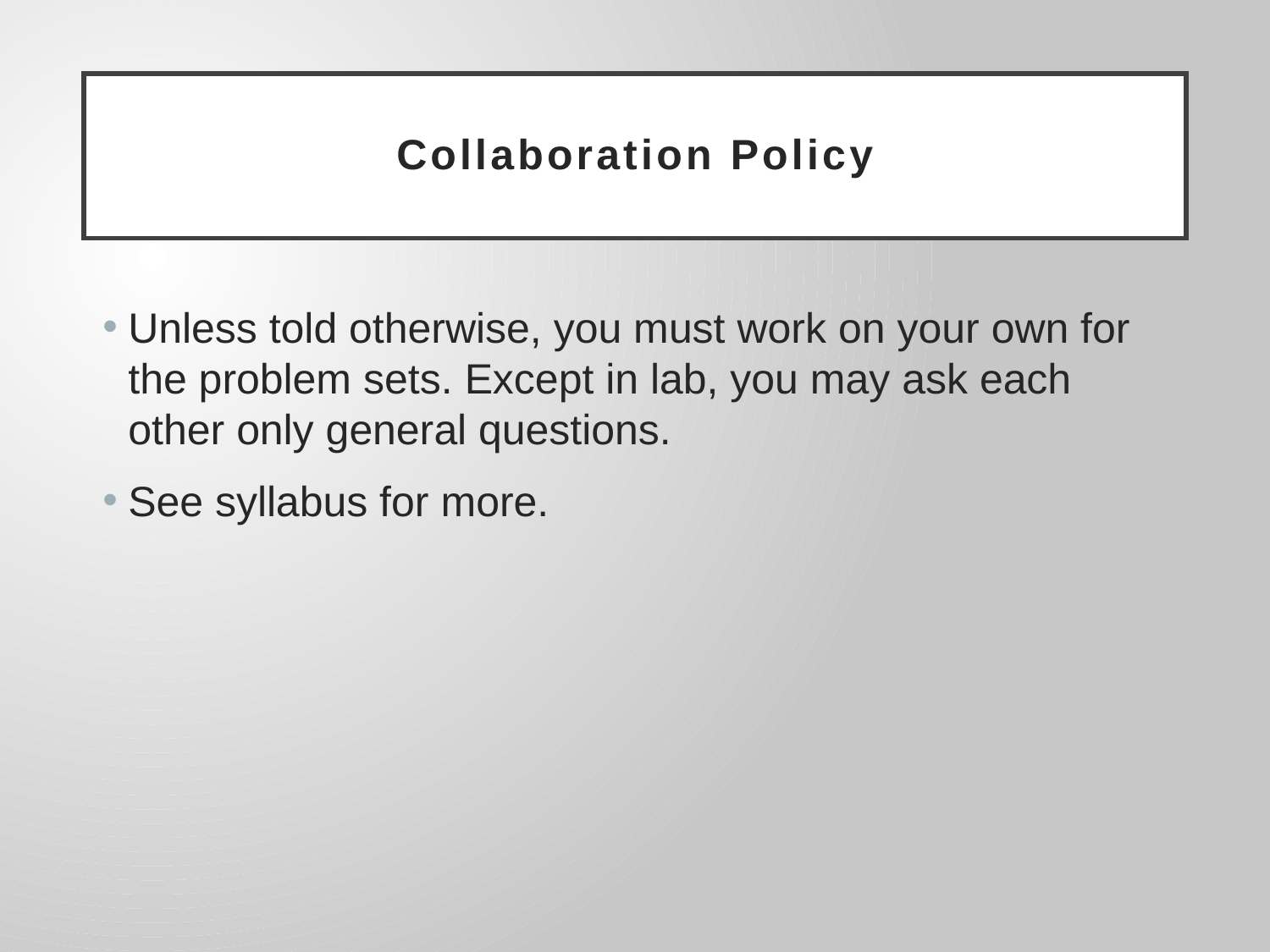

# Collaboration Policy
Unless told otherwise, you must work on your own for the problem sets. Except in lab, you may ask each other only general questions.
See syllabus for more.